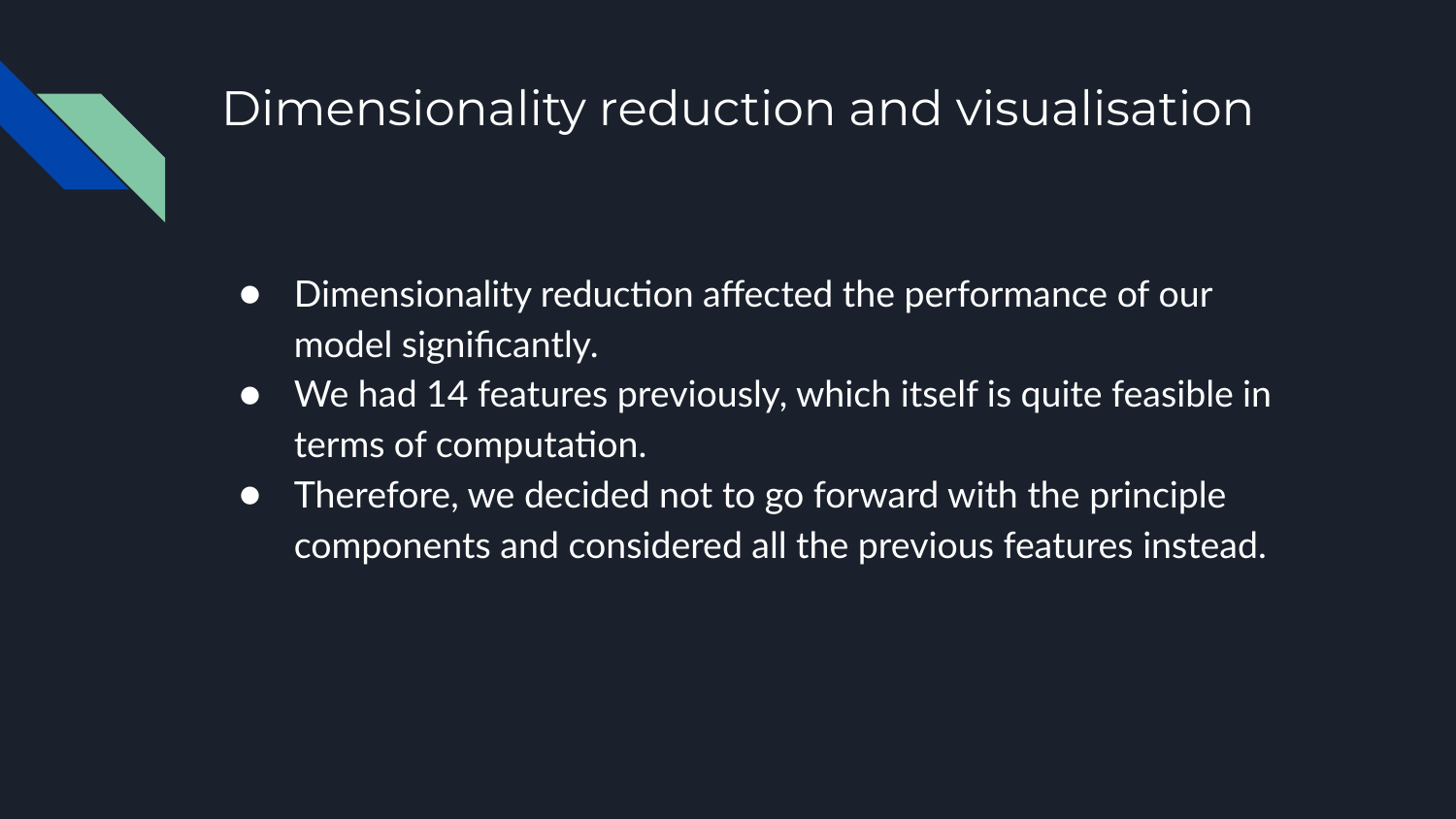

# Dimensionality reduction and visualisation
Dimensionality reduction affected the performance of our model significantly.
We had 14 features previously, which itself is quite feasible in terms of computation.
Therefore, we decided not to go forward with the principle components and considered all the previous features instead.